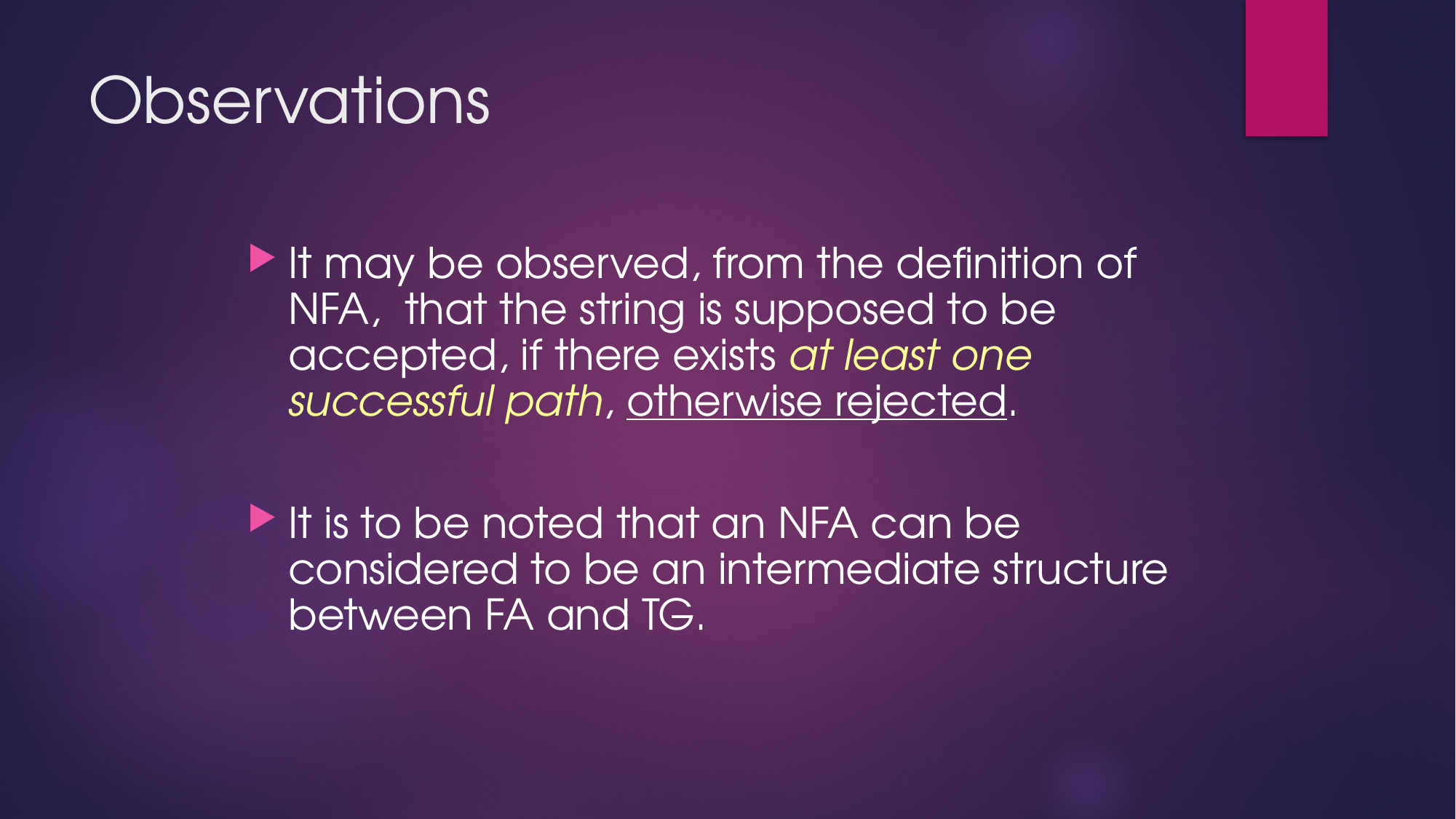

# Observations
It may be observed, from the definition of NFA,  that the string is supposed to be accepted, if there exists at least one successful path, otherwise rejected.

It is to be noted that an NFA can be considered to be an intermediate structure between FA and TG.